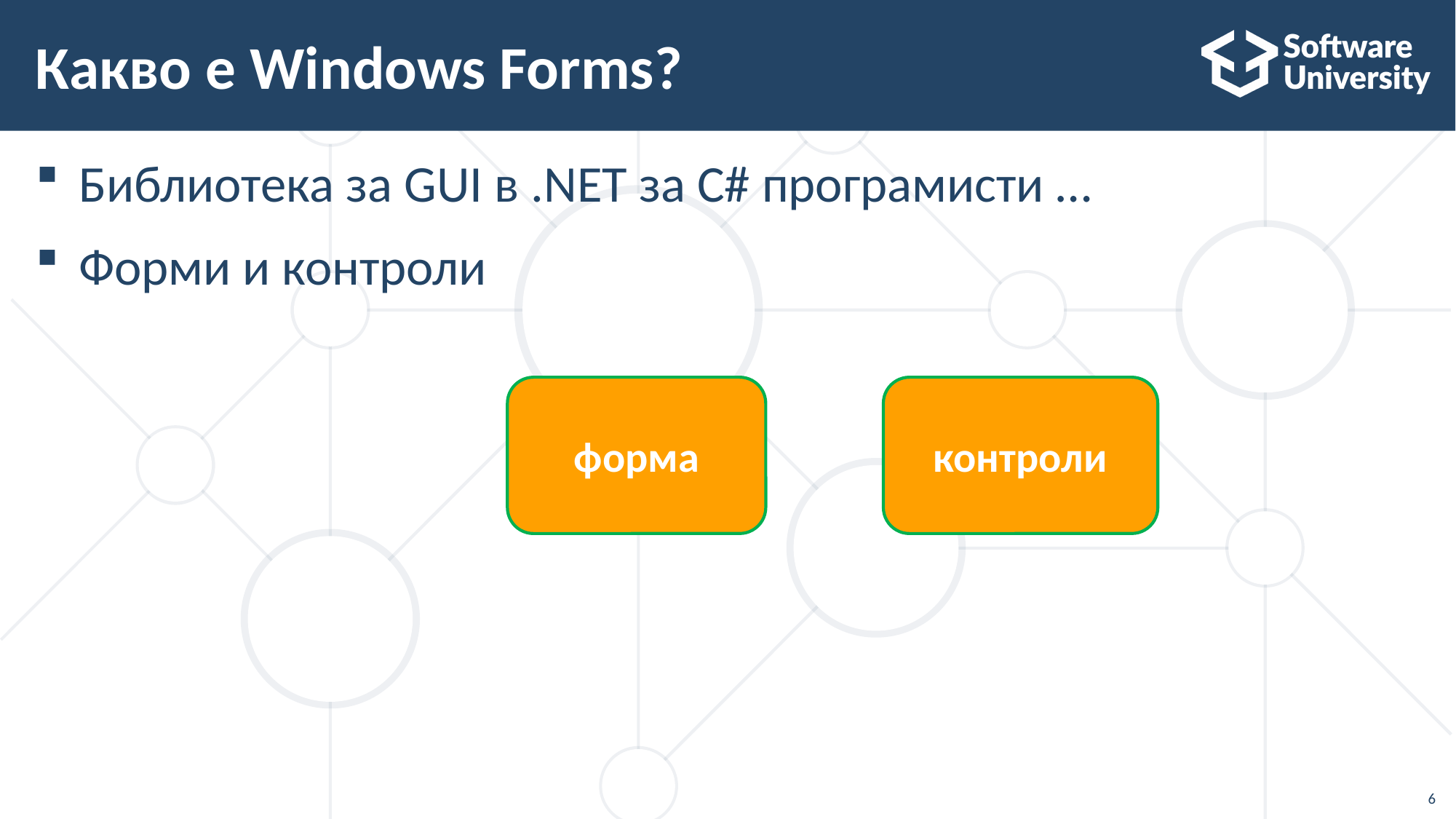

# Какво е Windows Forms?
Библиотека за GUI в .NET за C# програмисти …
Форми и контроли
форма
контроли
6